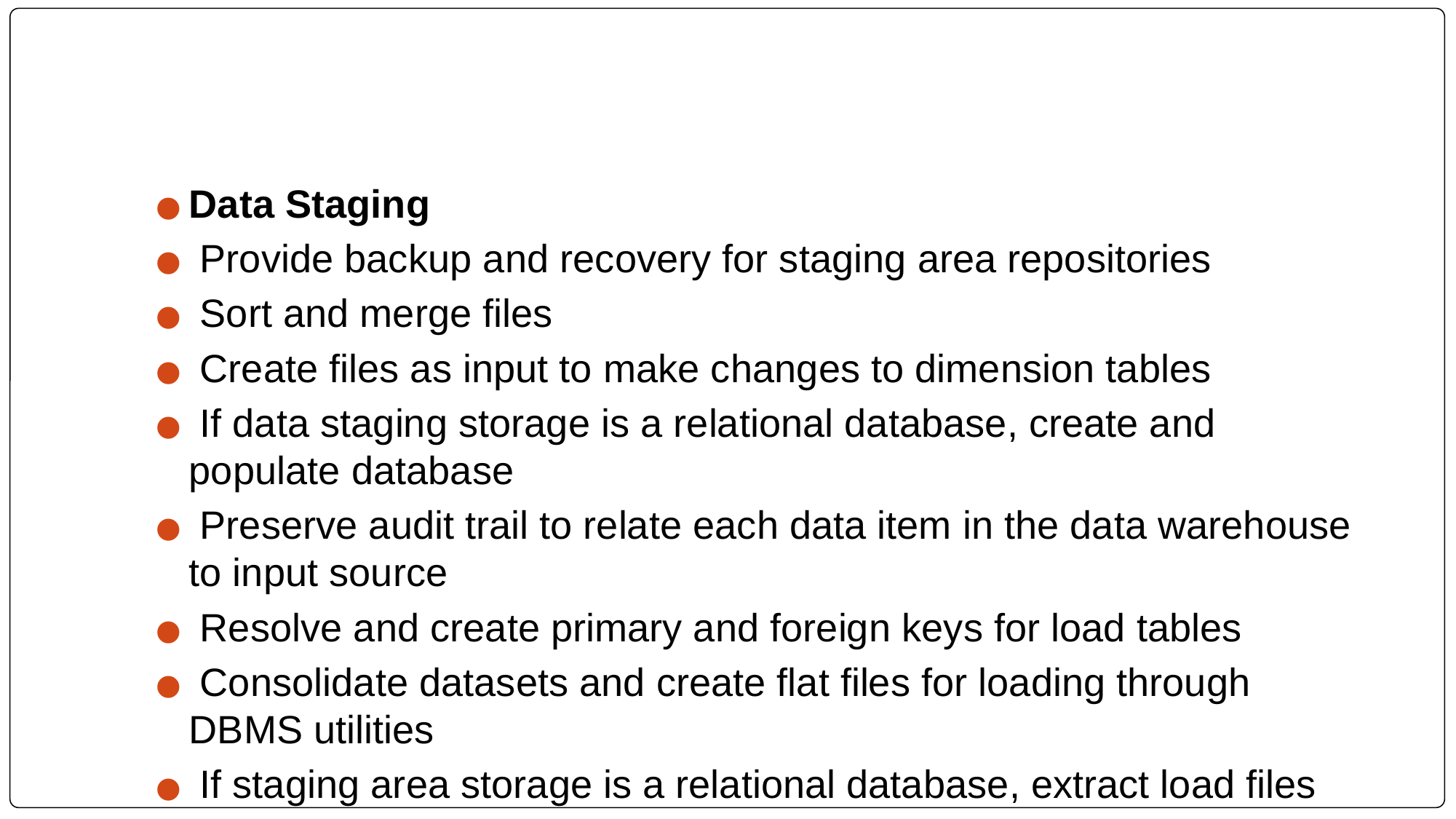

#
Data Staging
 Provide backup and recovery for staging area repositories
 Sort and merge files
 Create files as input to make changes to dimension tables
 If data staging storage is a relational database, create and populate database
 Preserve audit trail to relate each data item in the data warehouse to input source
 Resolve and create primary and foreign keys for load tables
 Consolidate datasets and create flat files for loading through DBMS utilities
 If staging area storage is a relational database, extract load files